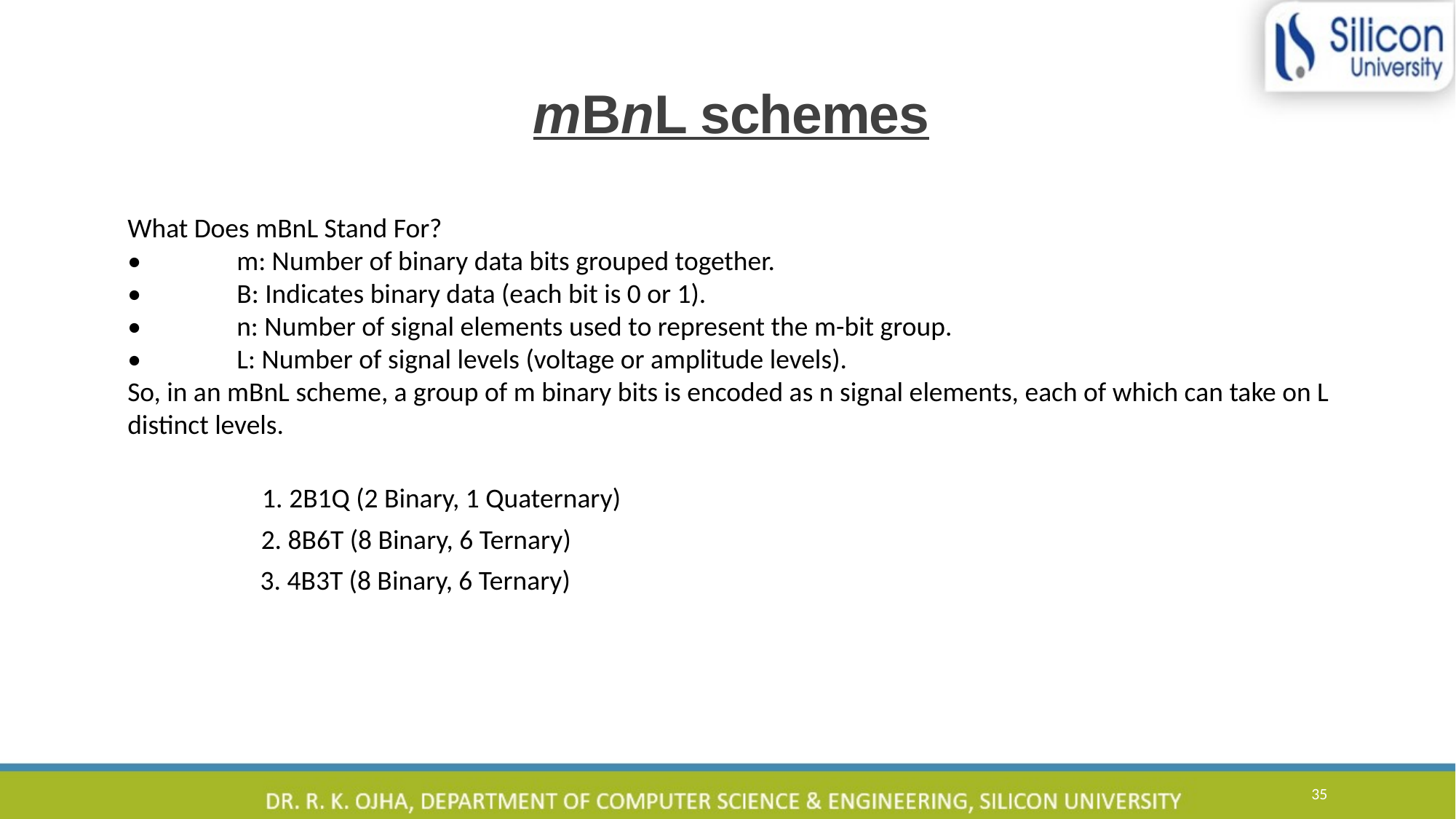

# mBnL schemes
What Does mBnL Stand For?
• 	m: Number of binary data bits grouped together.
• 	B: Indicates binary data (each bit is 0 or 1).
• 	n: Number of signal elements used to represent the m-bit group.
• 	L: Number of signal levels (voltage or amplitude levels).
So, in an mBnL scheme, a group of m binary bits is encoded as n signal elements, each of which can take on L distinct levels.
1. 2B1Q (2 Binary, 1 Quaternary)
2. 8B6T (8 Binary, 6 Ternary)
3. 4B3T (8 Binary, 6 Ternary)
35